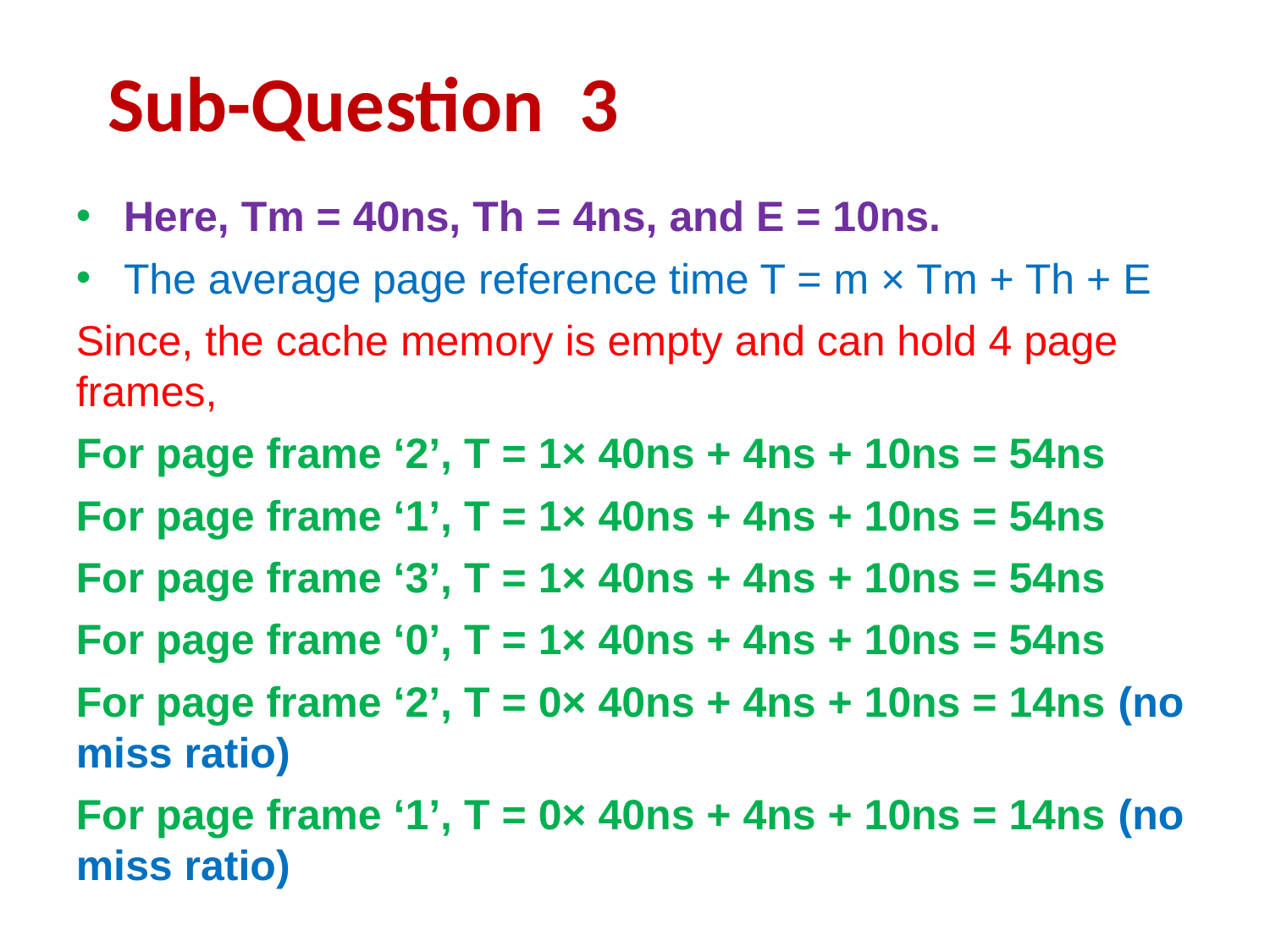

Sub-Question  3
Here, Tm = 40ns, Th = 4ns, and E = 10ns.
The average page reference time T = m × Tm + Th + E
Since, the cache memory is empty and can hold 4 page frames,
For page frame ‘2’, T = 1× 40ns + 4ns + 10ns = 54ns
For page frame ‘1’, T = 1× 40ns + 4ns + 10ns = 54ns
For page frame ‘3’, T = 1× 40ns + 4ns + 10ns = 54ns
For page frame ‘0’, T = 1× 40ns + 4ns + 10ns = 54ns
For page frame ‘2’, T = 0× 40ns + 4ns + 10ns = 14ns (no miss ratio)
For page frame ‘1’, T = 0× 40ns + 4ns + 10ns = 14ns (no miss ratio)